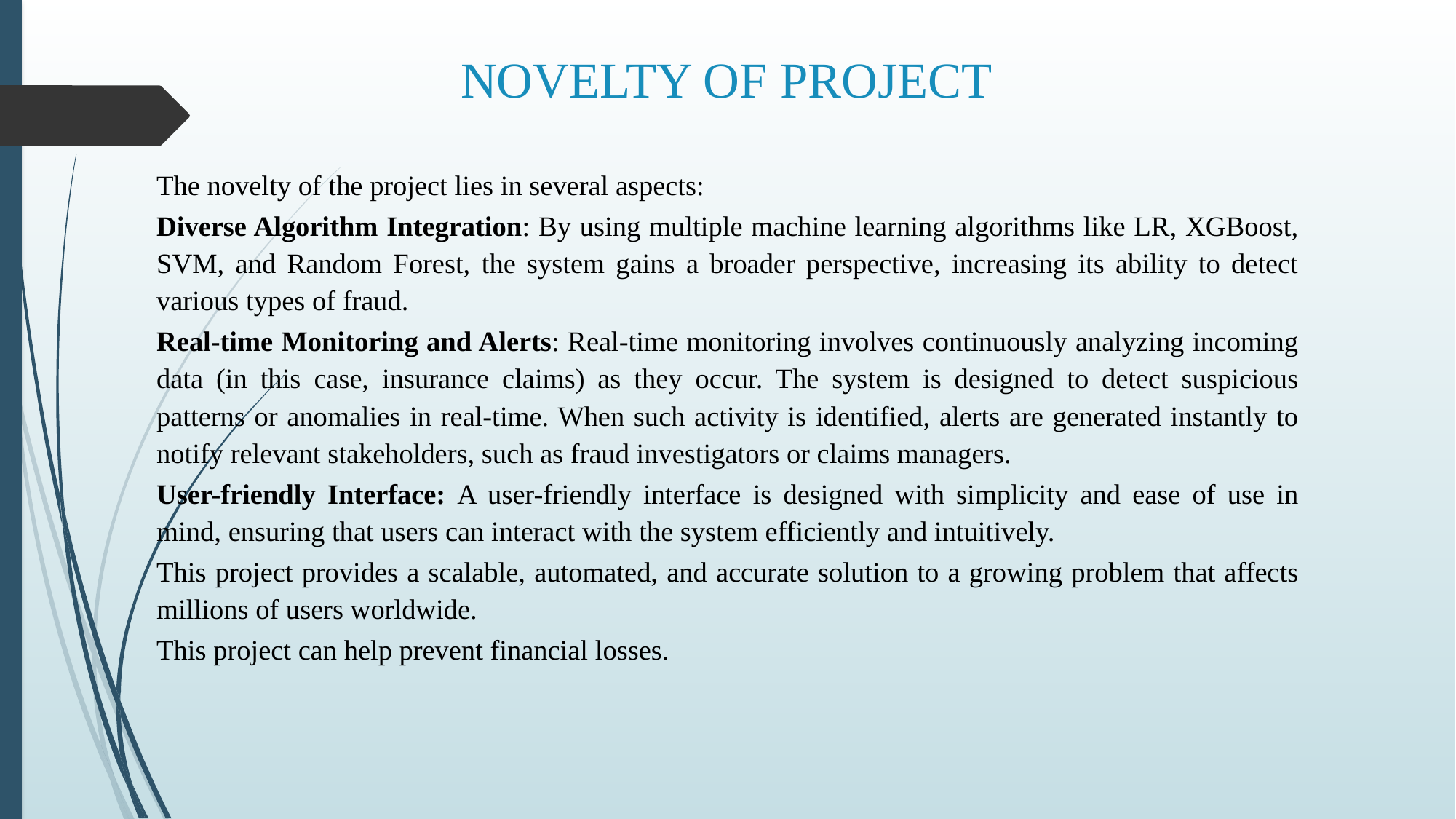

# NOVELTY OF PROJECT
The novelty of the project lies in several aspects:
Diverse Algorithm Integration: By using multiple machine learning algorithms like LR, XGBoost, SVM, and Random Forest, the system gains a broader perspective, increasing its ability to detect various types of fraud.
Real-time Monitoring and Alerts: Real-time monitoring involves continuously analyzing incoming data (in this case, insurance claims) as they occur. The system is designed to detect suspicious patterns or anomalies in real-time. When such activity is identified, alerts are generated instantly to notify relevant stakeholders, such as fraud investigators or claims managers.
User-friendly Interface: A user-friendly interface is designed with simplicity and ease of use in mind, ensuring that users can interact with the system efficiently and intuitively.
This project provides a scalable, automated, and accurate solution to a growing problem that affects millions of users worldwide.
This project can help prevent financial losses.